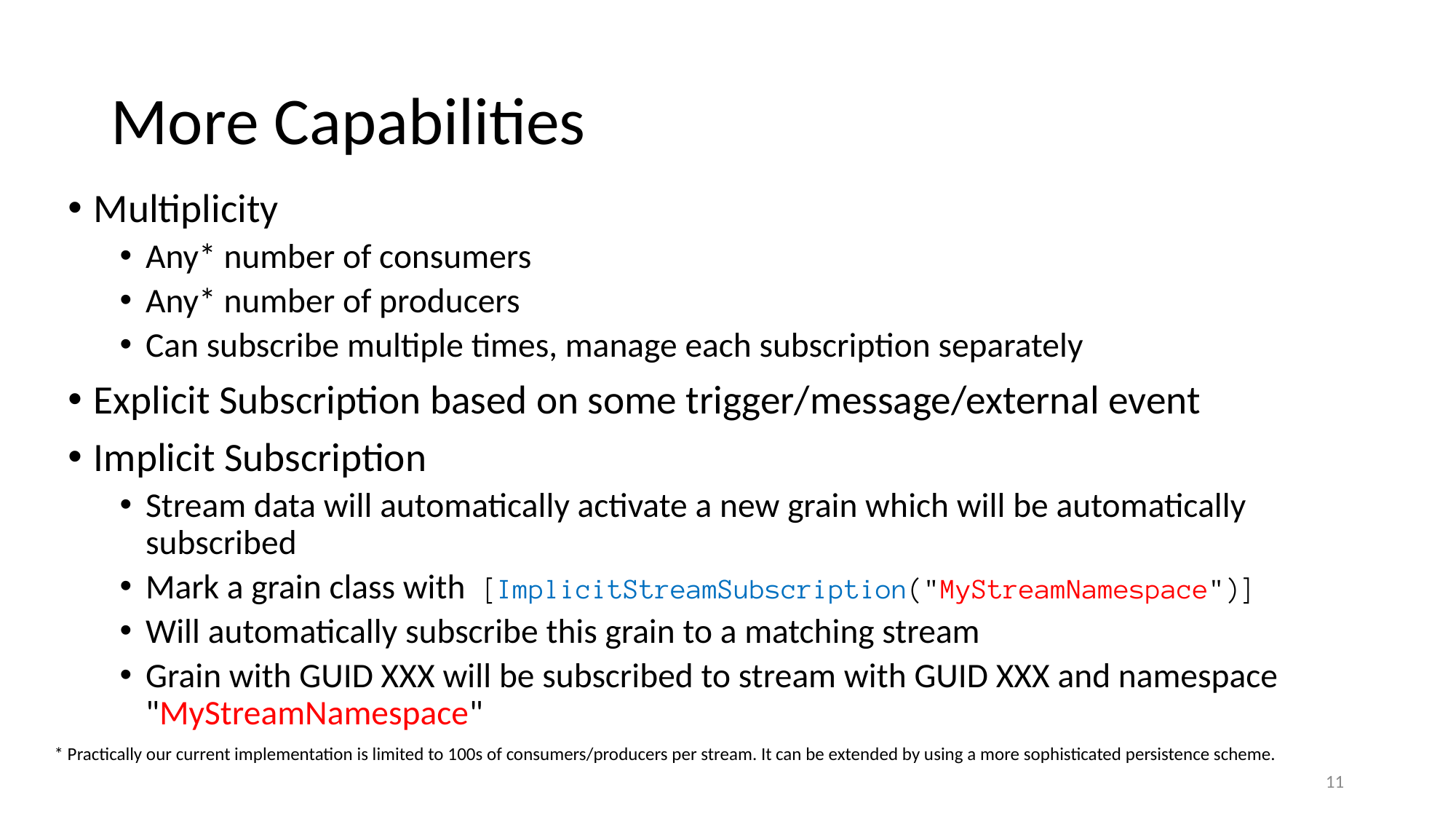

# More Capabilities
Multiplicity
Any* number of consumers
Any* number of producers
Can subscribe multiple times, manage each subscription separately
Explicit Subscription based on some trigger/message/external event
Implicit Subscription
Stream data will automatically activate a new grain which will be automatically subscribed
Mark a grain class with  [ImplicitStreamSubscription("MyStreamNamespace")]
Will automatically subscribe this grain to a matching stream
Grain with GUID XXX will be subscribed to stream with GUID XXX and namespace "MyStreamNamespace"
* Practically our current implementation is limited to 100s of consumers/producers per stream. It can be extended by using a more sophisticated persistence scheme.
11